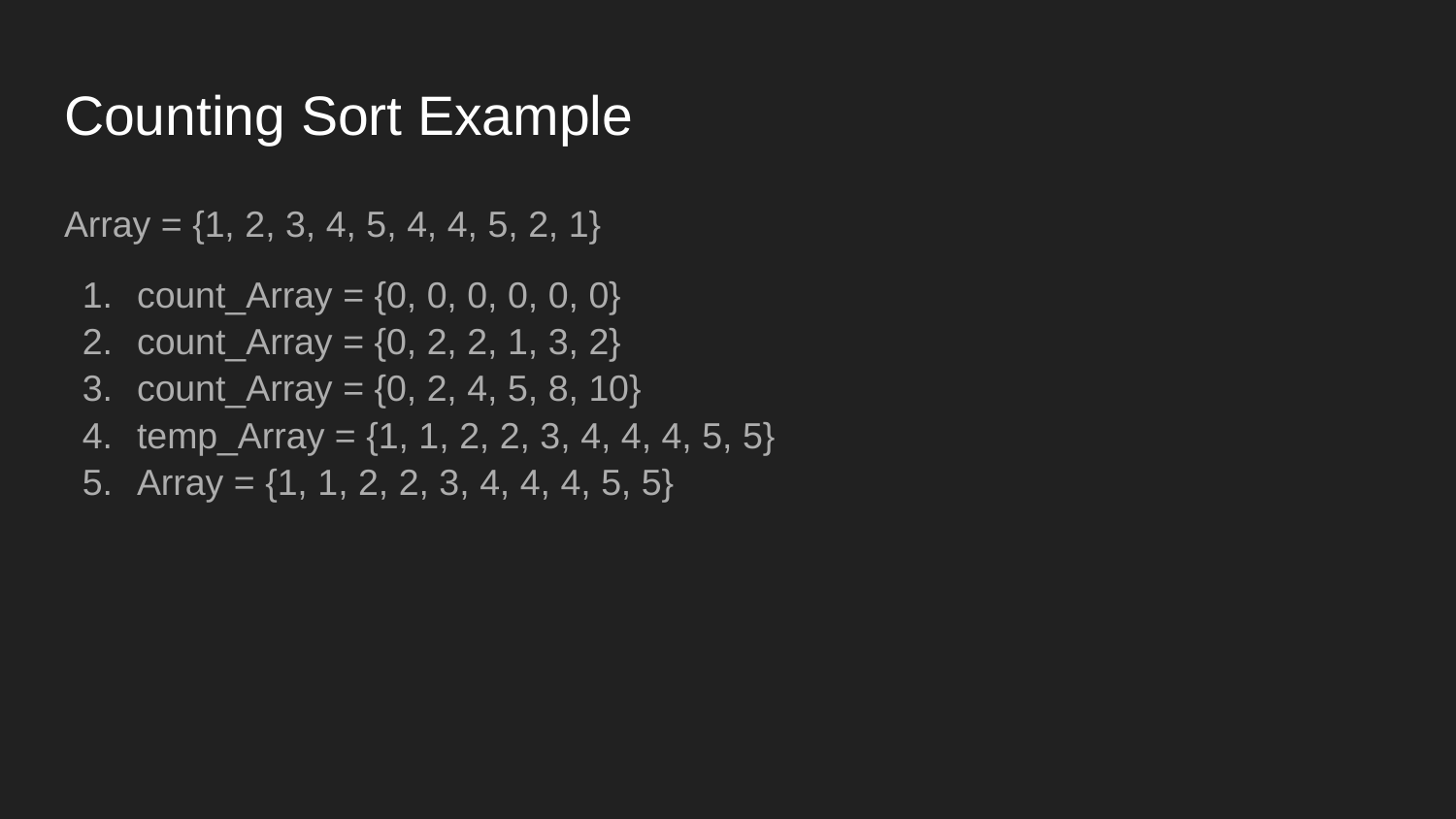

# Counting Sort Example
Array = {1, 2, 3, 4, 5, 4, 4, 5, 2, 1}
count_Array = {0, 0, 0, 0, 0, 0}
count_Array = {0, 2, 2, 1, 3, 2}
count_Array = {0, 2, 4, 5, 8, 10}
temp_Array = {1, 1, 2, 2, 3, 4, 4, 4, 5, 5}
Array = {1, 1, 2, 2, 3, 4, 4, 4, 5, 5}